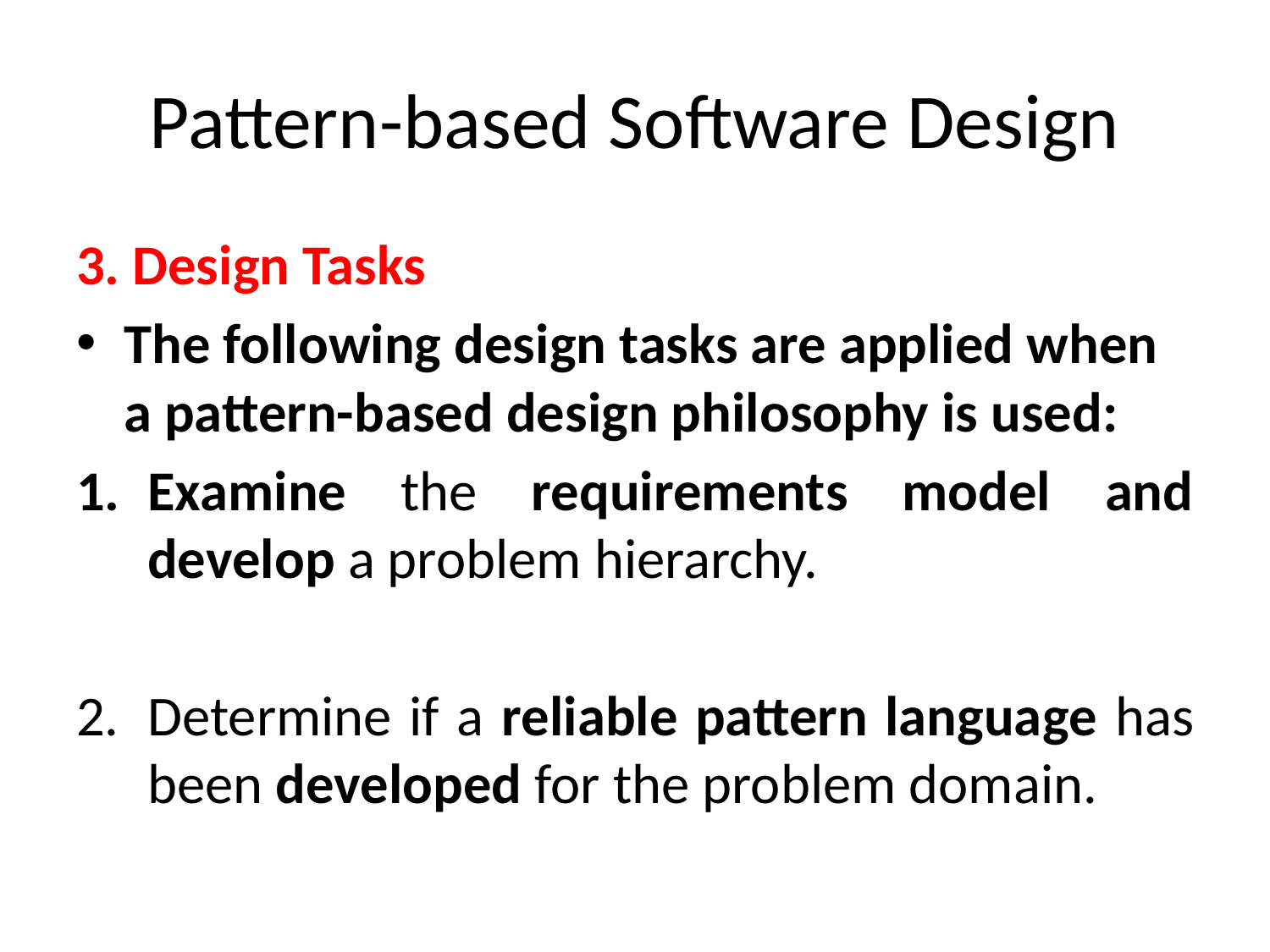

# Pattern-based Software Design
3. Design Tasks
The following design tasks are applied when a pattern-based design philosophy is used:
Examine the requirements model and develop a problem hierarchy.

Determine if a reliable pattern language has been developed for the problem domain.